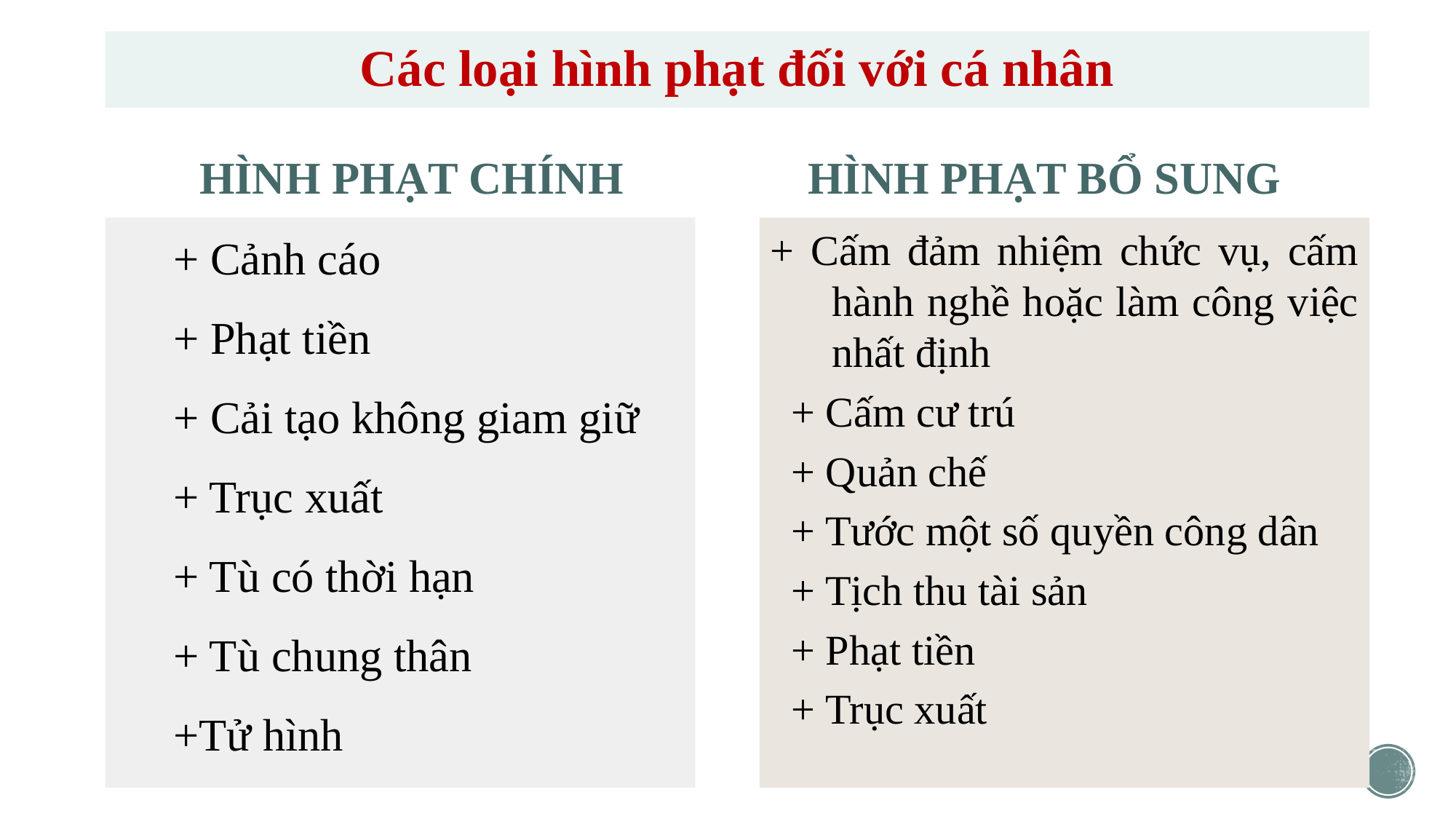

# Các loại hình phạt đối với cá nhân
HÌNH PHẠT CHÍNH
HÌNH PHẠT BỔ SUNG
     + Cảnh cáo
     + Phạt tiền
     + Cải tạo không giam giữ
     + Trục xuất
     + Tù có thời hạn
     + Tù chung thân
     +Tử hình
+ Cấm đảm nhiệm chức vụ, cấm hành nghề hoặc làm công việc nhất định
  + Cấm cư trú
  + Quản chế
  + Tước một số quyền công dân
  + Tịch thu tài sản
  + Phạt tiền
  + Trục xuất